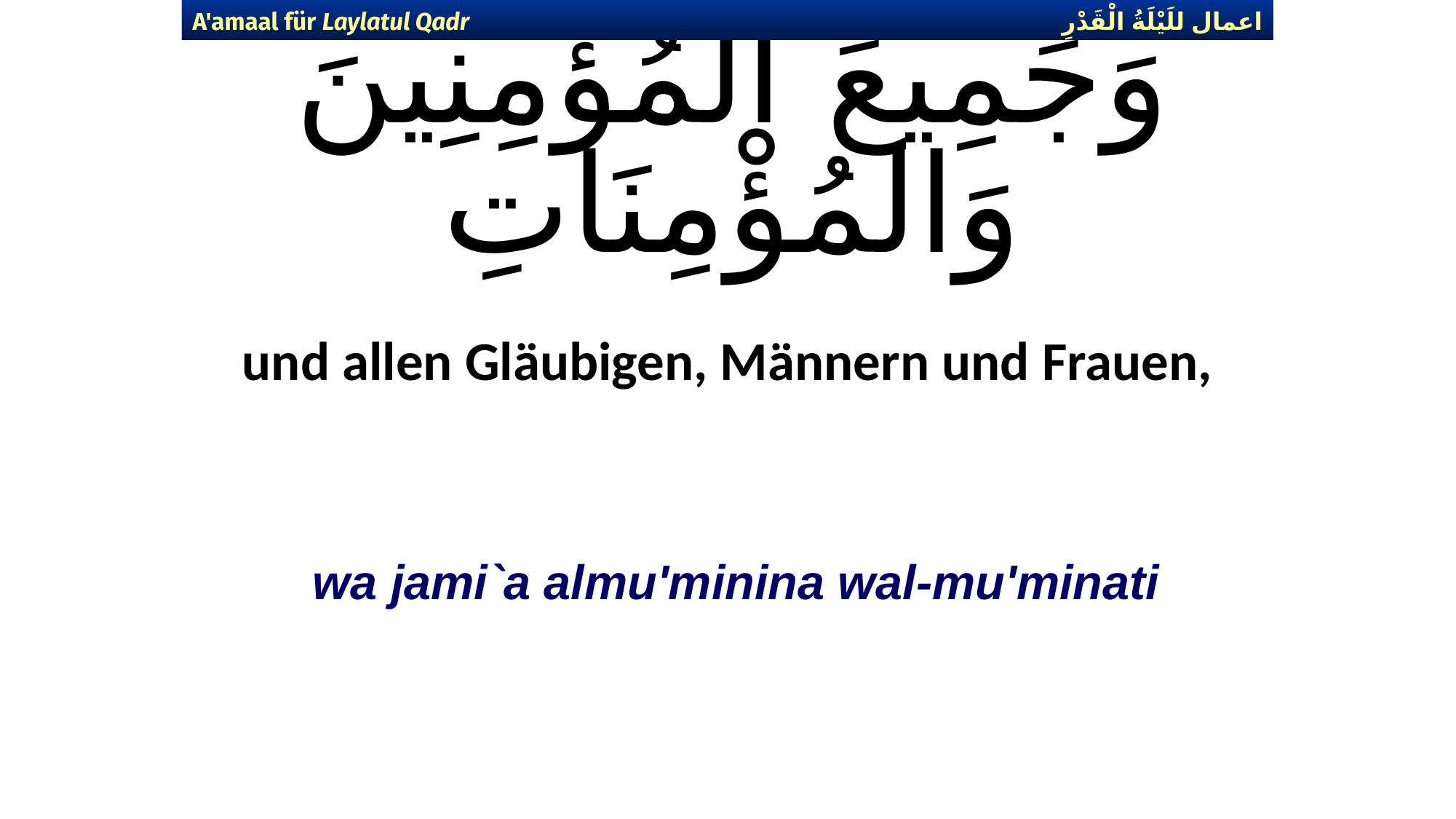

اعمال للَيْلَةُ الْقَدْرِ
A'amaal für Laylatul Qadr
# وَجَمِيعَ المُؤْمِنِينَ وَالمُؤْمِنَاتِ
und allen Gläubigen, Männern und Frauen,
wa jami`a almu'minina wal-mu'minati